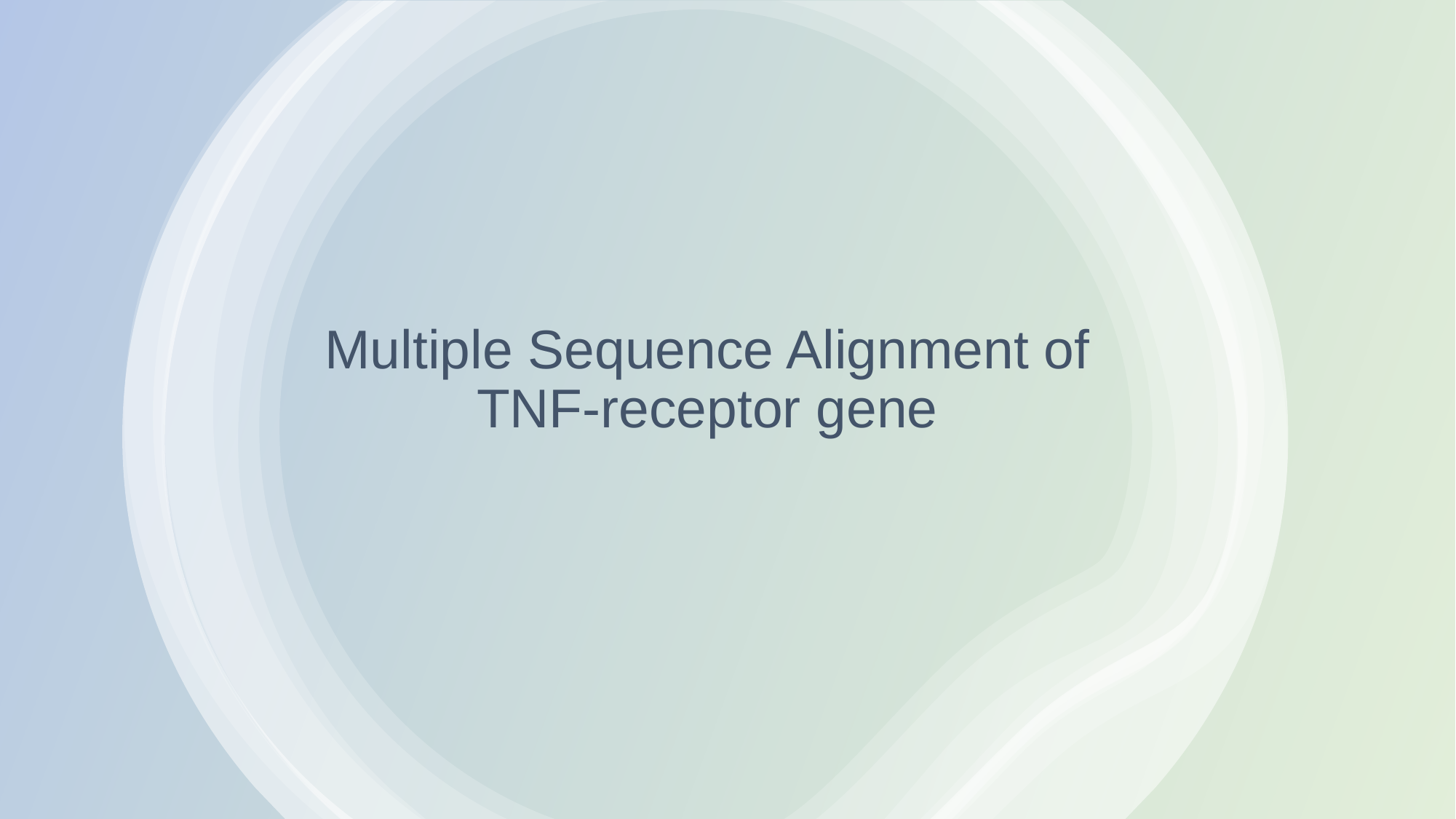

# Multiple Sequence Alignment of TNF-receptor gene